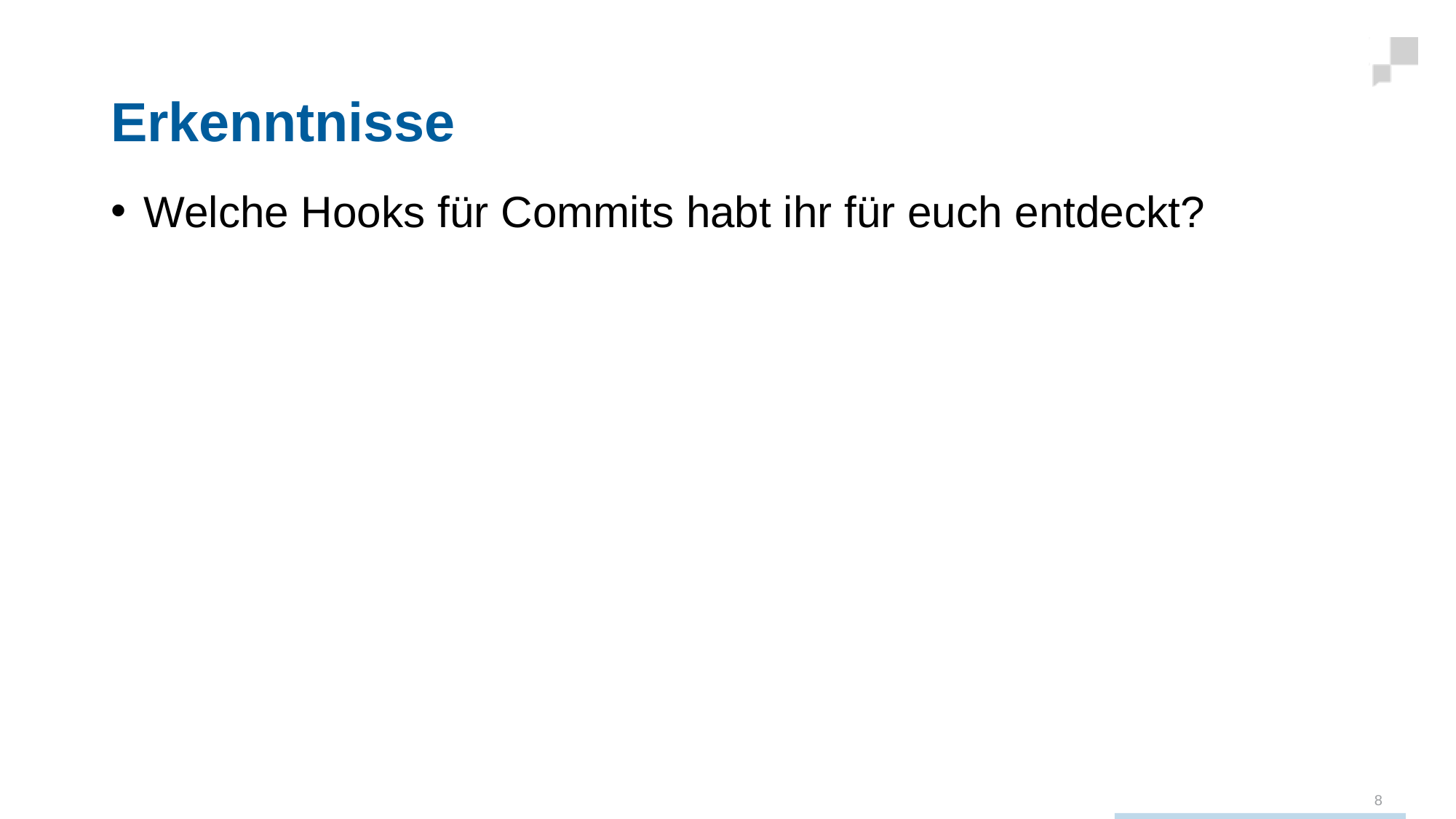

# Erkenntnisse
Welche Hooks für Commits habt ihr für euch entdeckt?